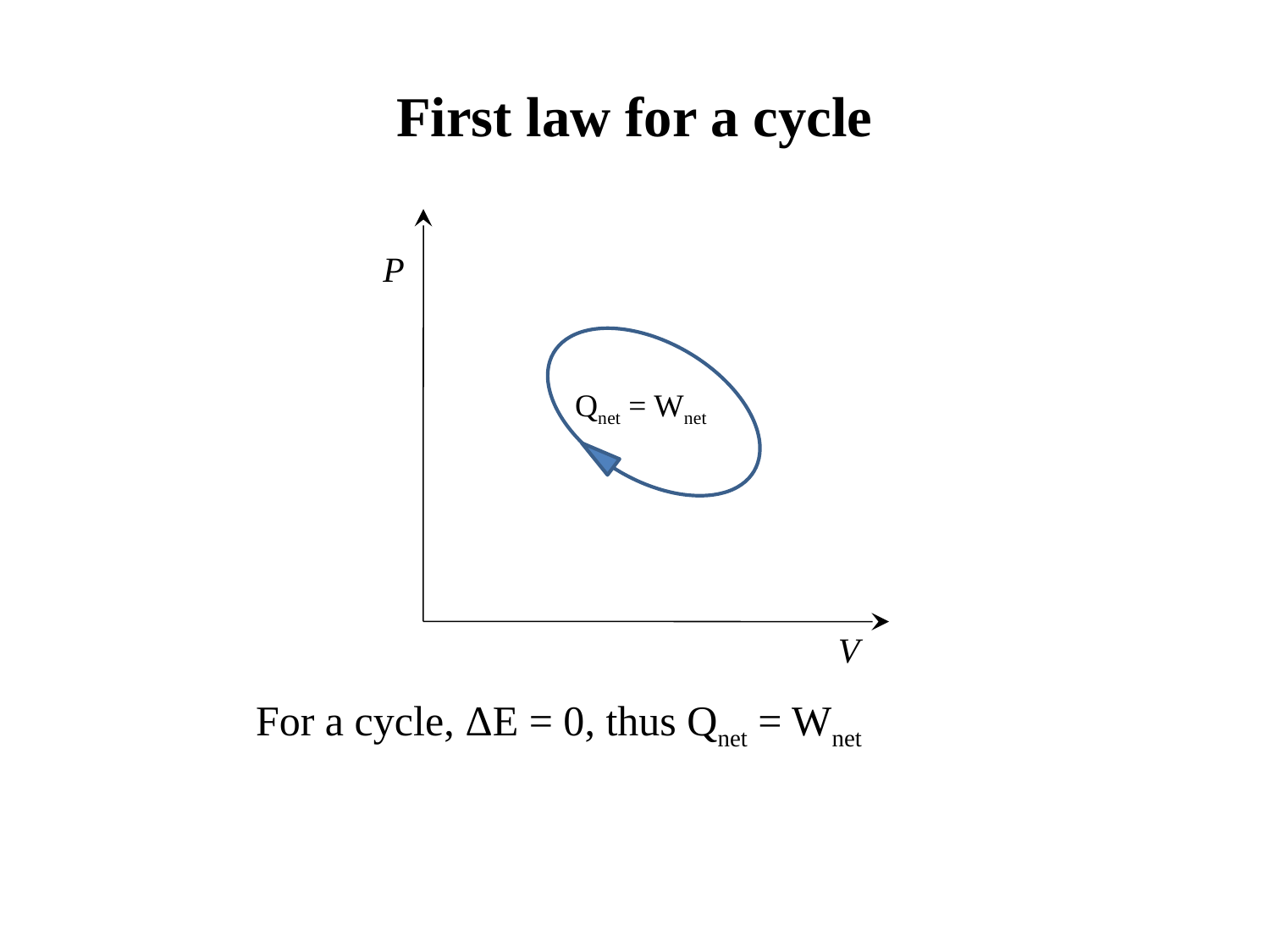

First law for a cycle
P

Qnet = Wnet

V
For a cycle, ΔE = 0, thus Qnet = Wnet